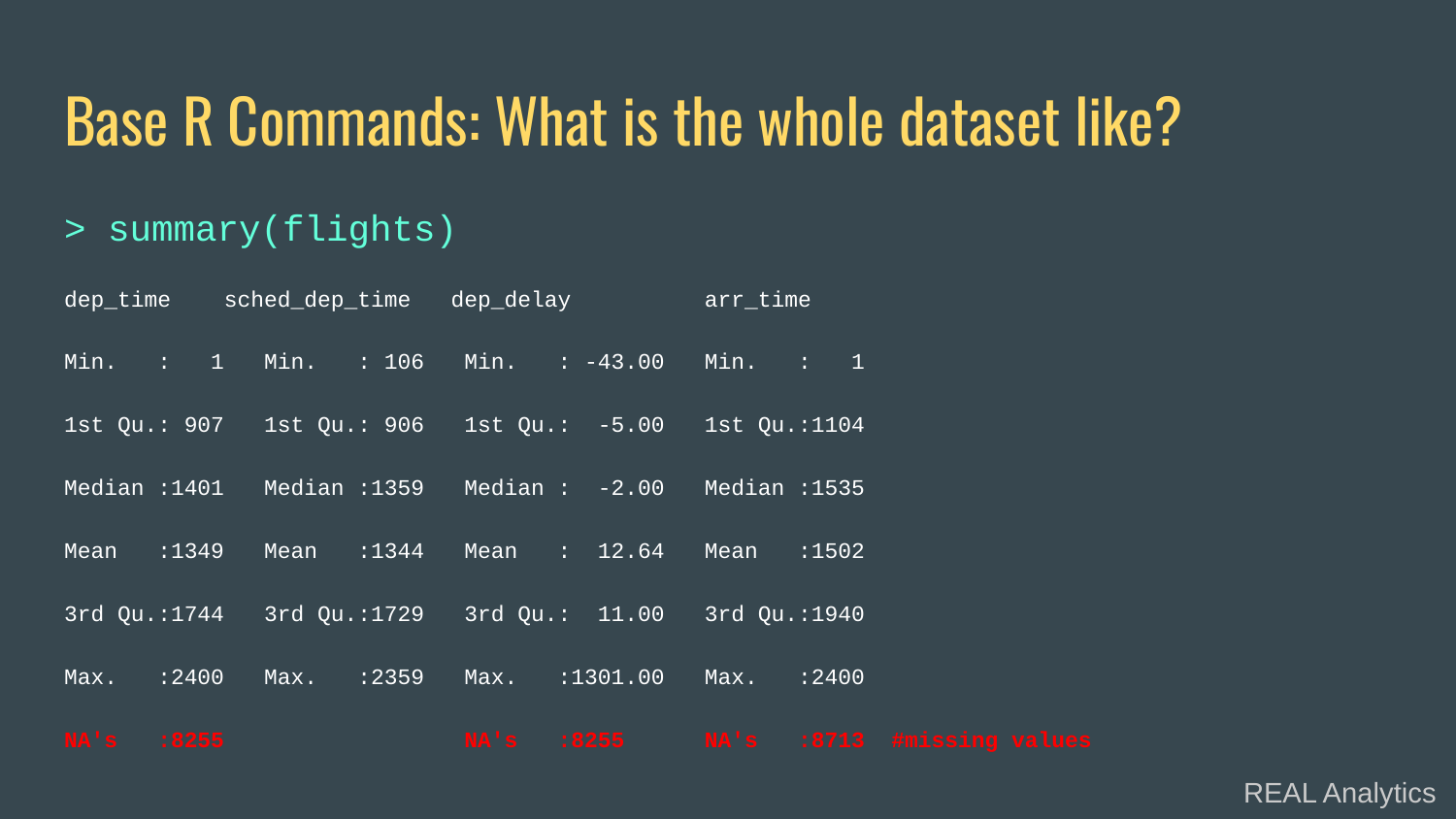

# Base R Commands: What is the whole dataset like?
> summary(flights)
dep_time    sched_dep_time   dep_delay          arr_time
Min.   :   1   Min.   : 106   Min.   : -43.00   Min.   :   1
1st Qu.: 907   1st Qu.: 906   1st Qu.:  -5.00   1st Qu.:1104
Median :1401   Median :1359   Median :  -2.00   Median :1535
Mean   :1349   Mean   :1344   Mean   :  12.64   Mean   :1502
3rd Qu.:1744   3rd Qu.:1729   3rd Qu.:  11.00   3rd Qu.:1940
Max.   :2400   Max.   :2359   Max.   :1301.00   Max.   :2400
NA's   :8255                  NA's   :8255      NA's   :8713  #missing values

REAL Analytics